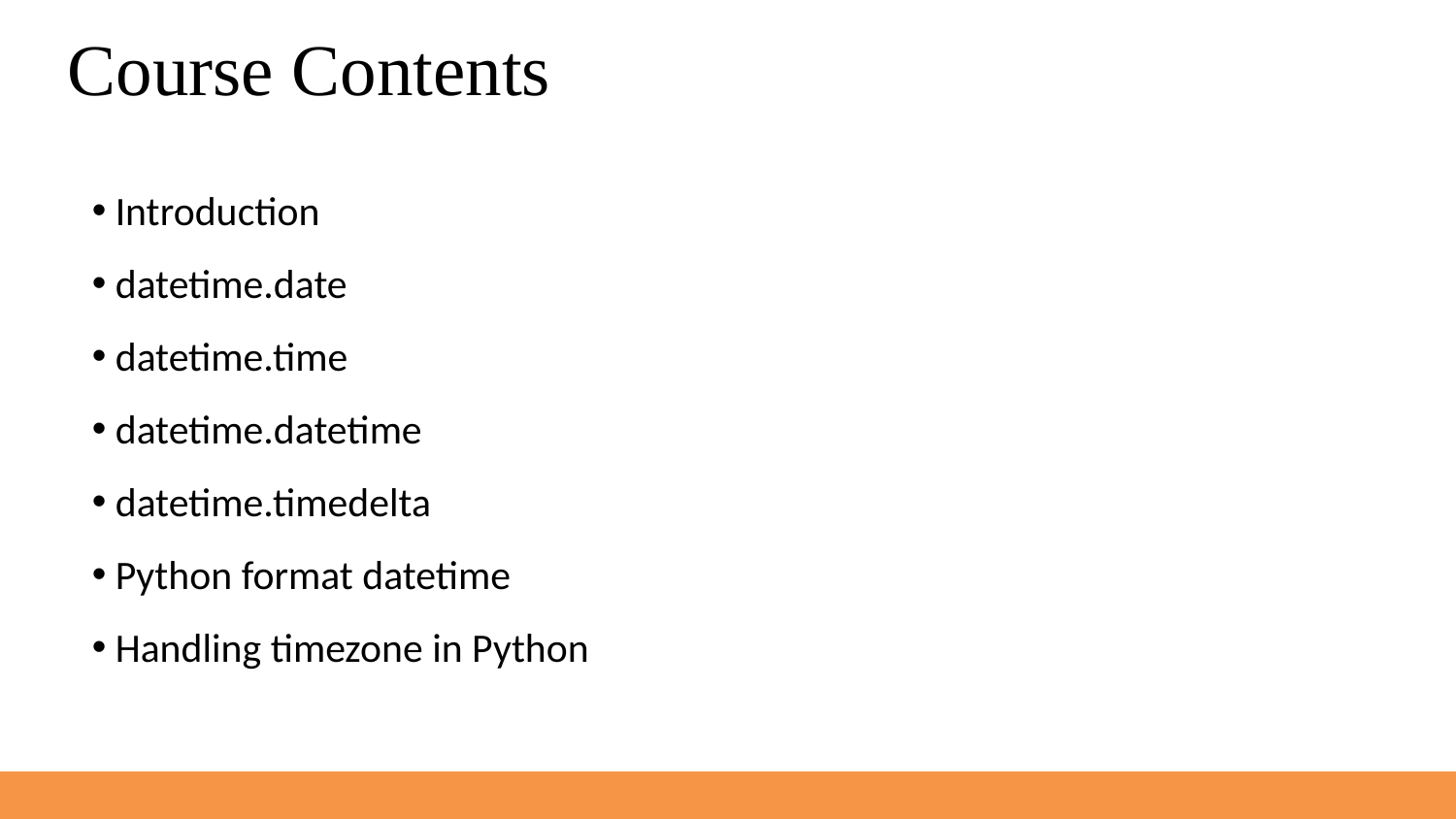

# Course Contents
 Introduction
 datetime.date
 datetime.time
 datetime.datetime
 datetime.timedelta
 Python format datetime
 Handling timezone in Python